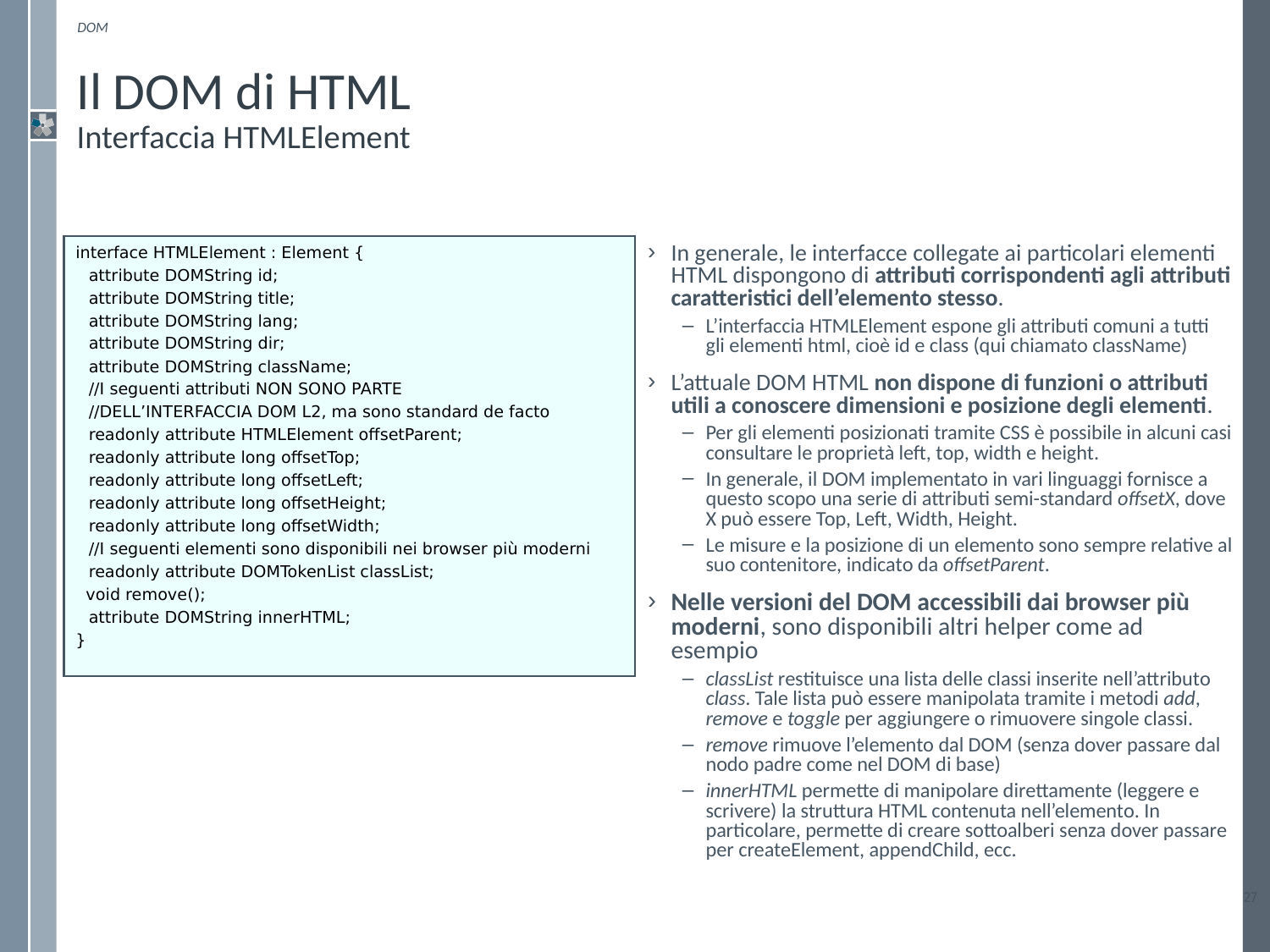

DOM
# Il DOM di HTML Interfaccia HTMLElement
In generale, le interfacce collegate ai particolari elementi HTML dispongono di attributi corrispondenti agli attributi caratteristici dell’elemento stesso.
L’interfaccia HTMLElement espone gli attributi comuni a tutti gli elementi html, cioè id e class (qui chiamato className)
L’attuale DOM HTML non dispone di funzioni o attributi utili a conoscere dimensioni e posizione degli elementi.
Per gli elementi posizionati tramite CSS è possibile in alcuni casi consultare le proprietà left, top, width e height.
In generale, il DOM implementato in vari linguaggi fornisce a questo scopo una serie di attributi semi-standard offsetX, dove X può essere Top, Left, Width, Height.
Le misure e la posizione di un elemento sono sempre relative al suo contenitore, indicato da offsetParent.
Nelle versioni del DOM accessibili dai browser più moderni, sono disponibili altri helper come ad esempio
classList restituisce una lista delle classi inserite nell’attributo class. Tale lista può essere manipolata tramite i metodi add, remove e toggle per aggiungere o rimuovere singole classi.
remove rimuove l’elemento dal DOM (senza dover passare dal nodo padre come nel DOM di base)
innerHTML permette di manipolare direttamente (leggere e scrivere) la struttura HTML contenuta nell’elemento. In particolare, permette di creare sottoalberi senza dover passare per createElement, appendChild, ecc.
interface HTMLElement : Element {
	attribute DOMString id;
	attribute DOMString title;
	attribute DOMString lang;
	attribute DOMString dir;
	attribute DOMString className;
	//I seguenti attributi NON SONO PARTE
	//DELL’INTERFACCIA DOM L2, ma sono standard de facto
	readonly attribute HTMLElement offsetParent;
	readonly attribute long offsetTop;
	readonly attribute long offsetLeft;
	readonly attribute long offsetHeight;
	readonly attribute long offsetWidth;
	//I seguenti elementi sono disponibili nei browser più moderni
	readonly attribute DOMTokenList classList;
  void remove();
	attribute DOMString innerHTML;
}
27